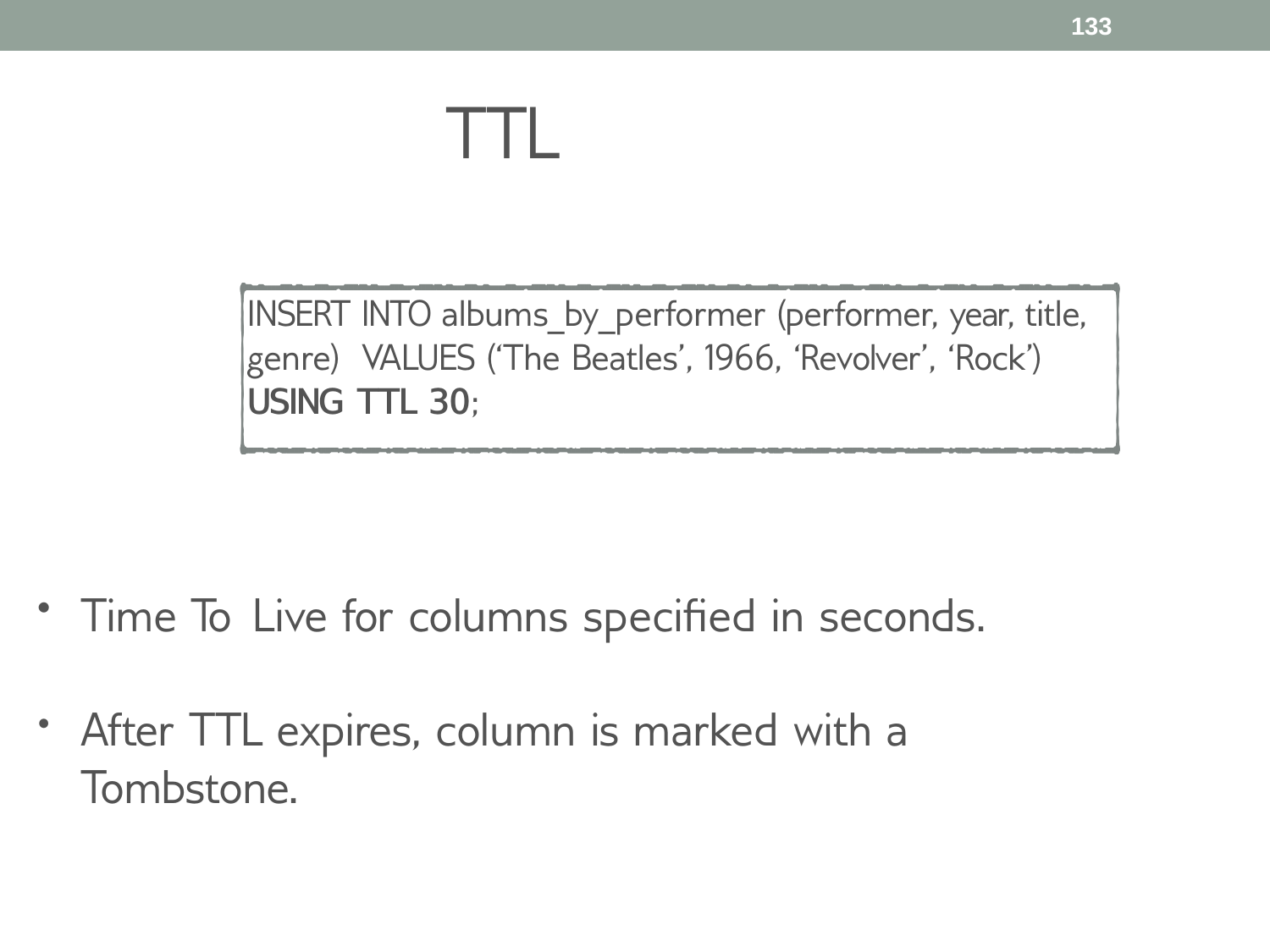

133
TTL

INSERT INTO albums_by_performer (performer, year, title, genre)  VALUES (‘The Beatles’, 1966, ‘Revolver’, ‘Rock’) USING TTL 30;
Time To  Live for columns specified in seconds.

After TTL expires, column is marked with a Tombstone.